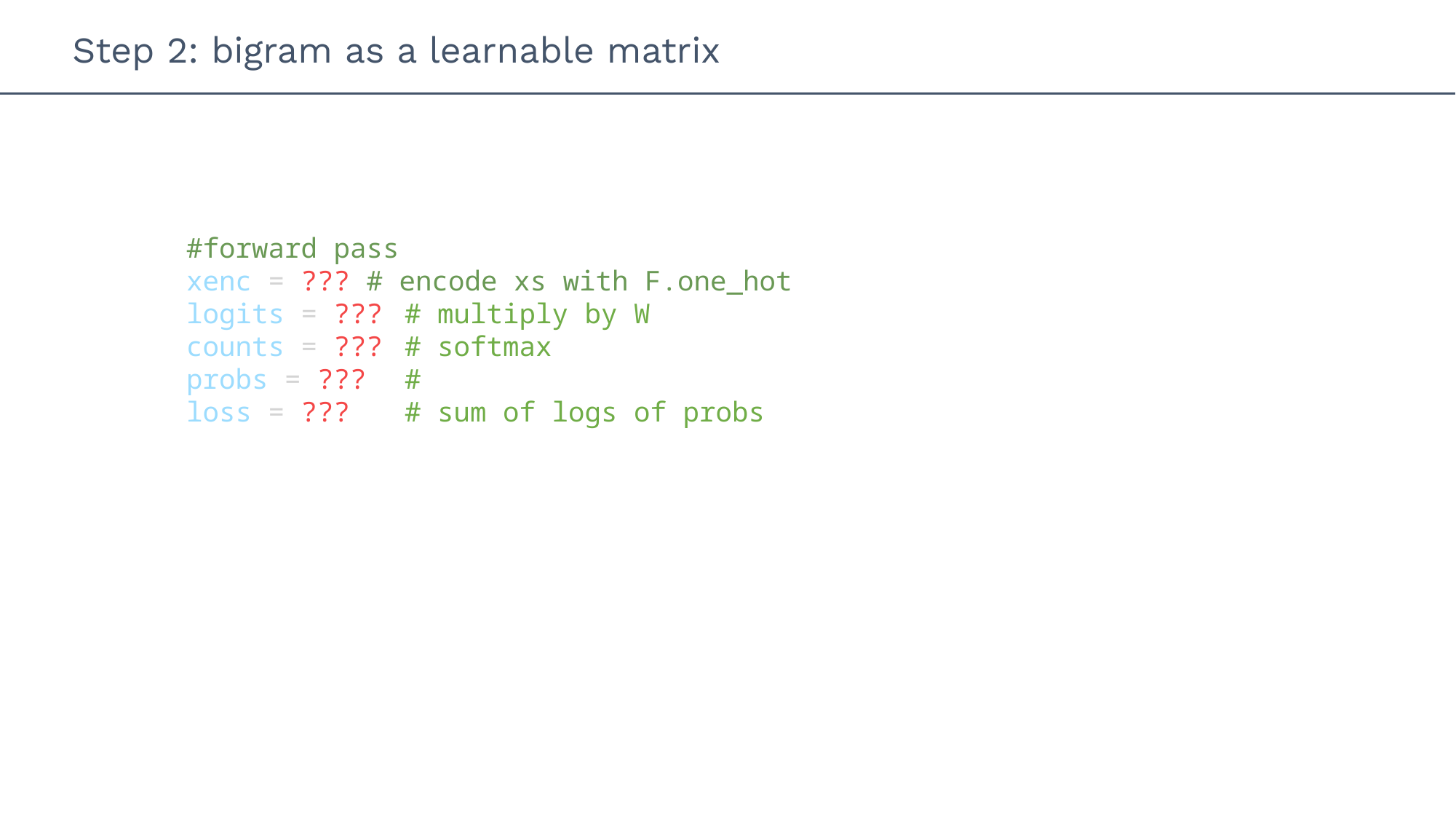

Step 2: bigram as a learnable matrix
#forward pass
xenc = ??? # encode xs with F.one_hot
logits = ??? 	# multiply by W
counts = ??? 	# softmax
probs = ???	#
loss = ??? 	# sum of logs of probs